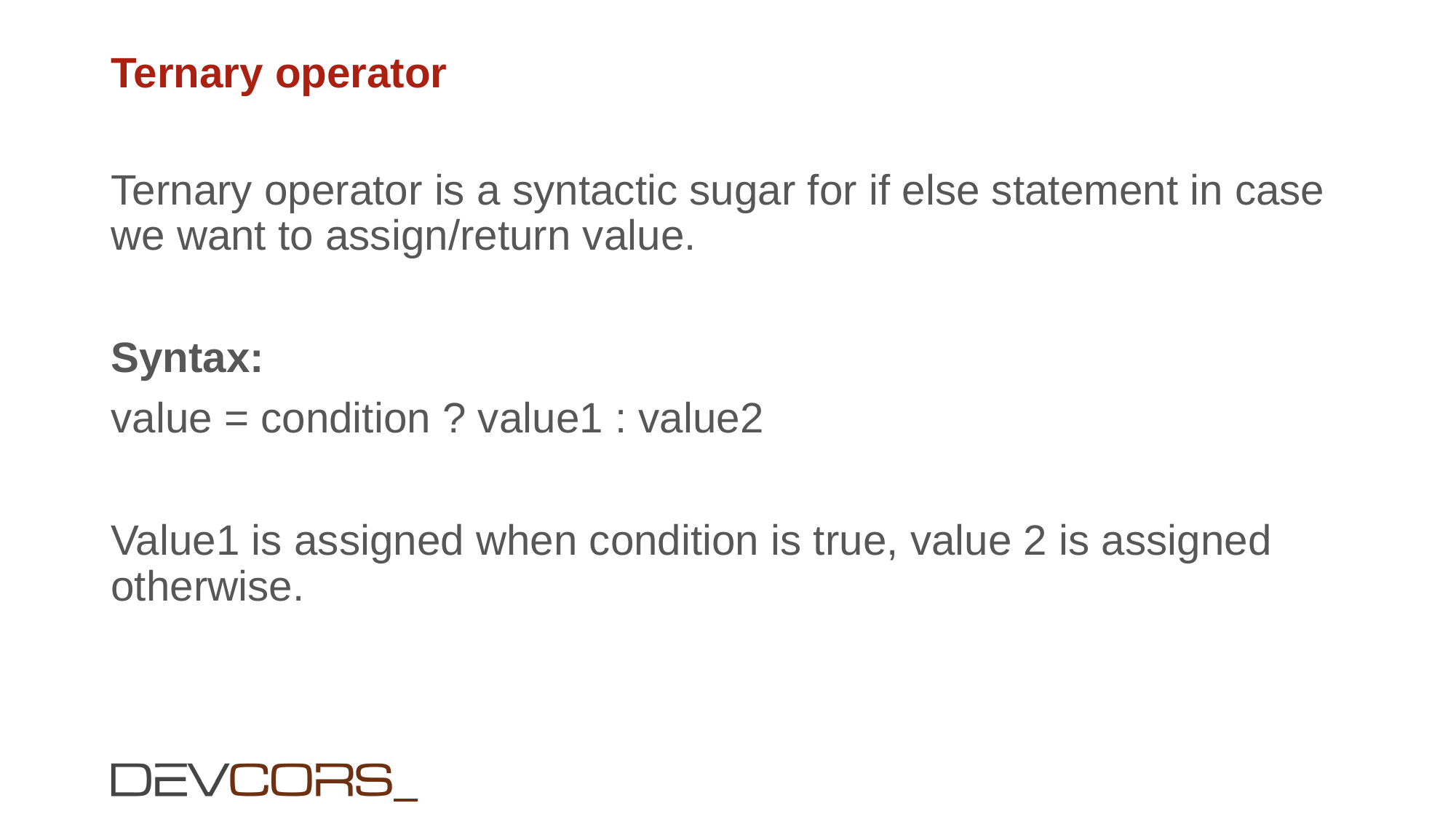

# Ternary operator
Ternary operator is a syntactic sugar for if else statement in case we want to assign/return value.

Syntax:
value = condition ? value1 : value2

Value1 is assigned when condition is true, value 2 is assigned otherwise.